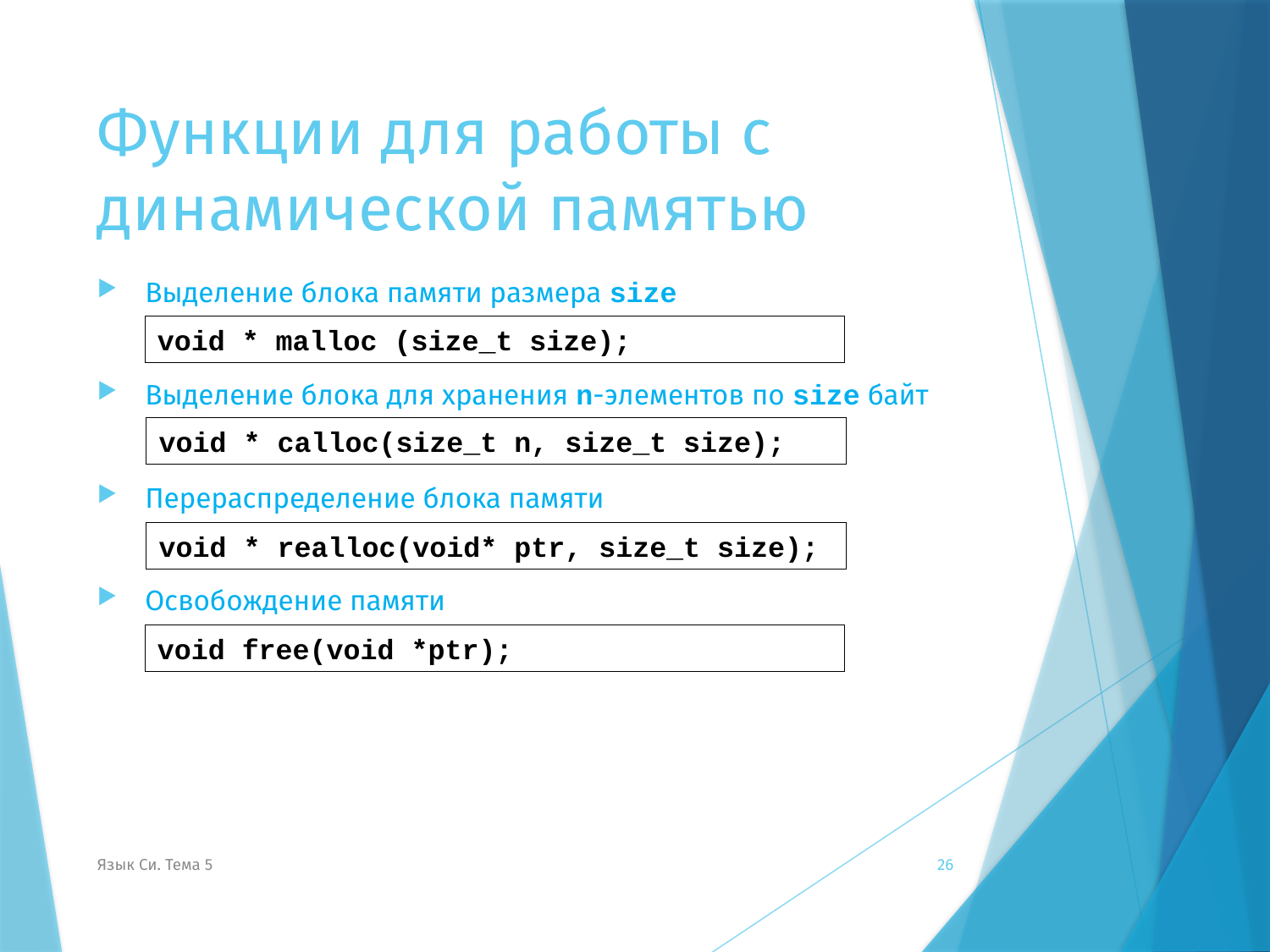

# Функции для работы с динамической памятью
Выделение блока памяти размера size

Выделение блока для хранения n-элементов по size байт

Перераспределение блока памяти

Освобождение памяти

void * malloc (size_t size);
void * calloc(size_t n, size_t size);
void * realloc(void* ptr, size_t size);
void free(void *ptr);
Язык Си. Тема 5
26